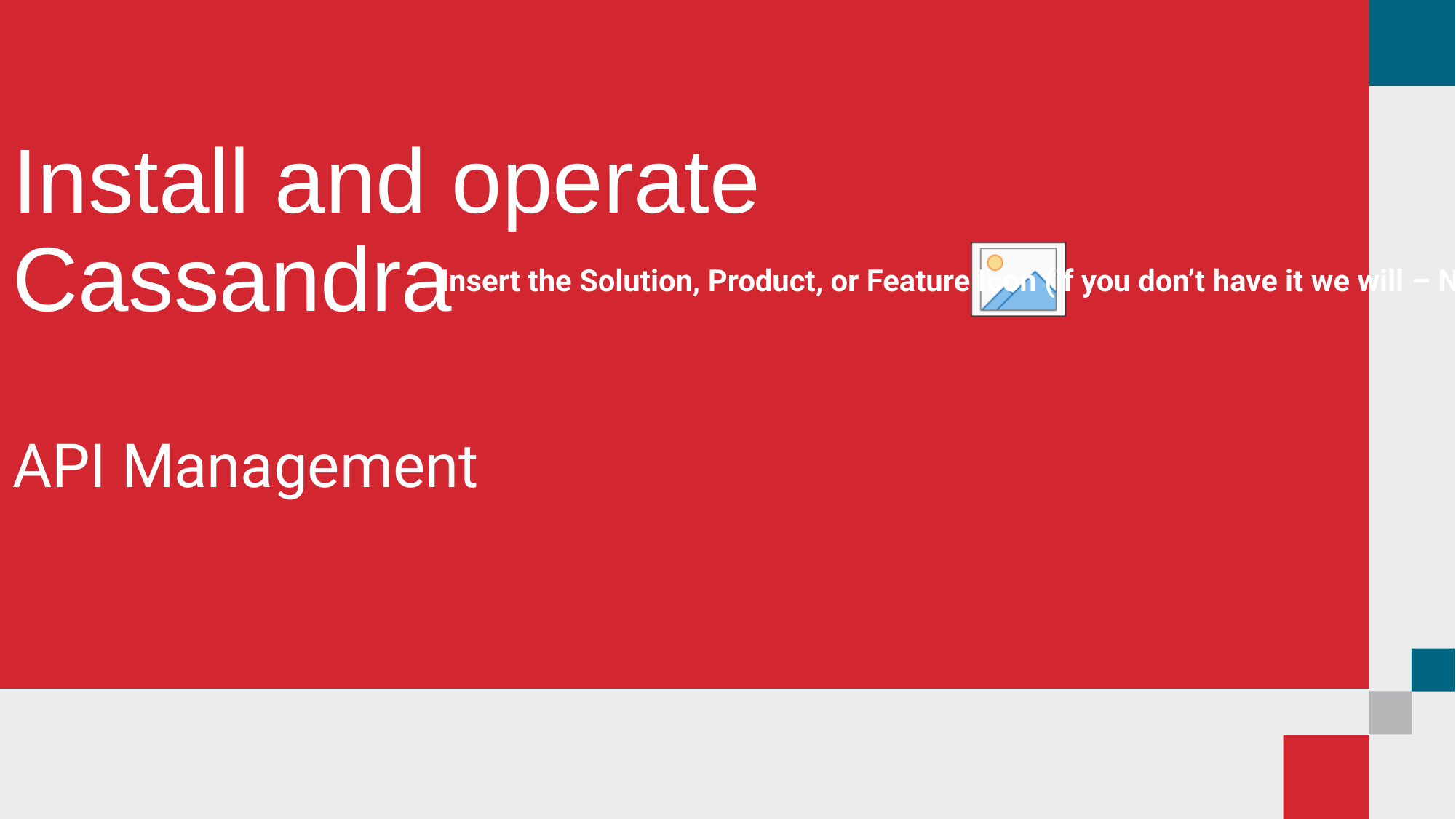

# Install and operate Cassandra

API Management